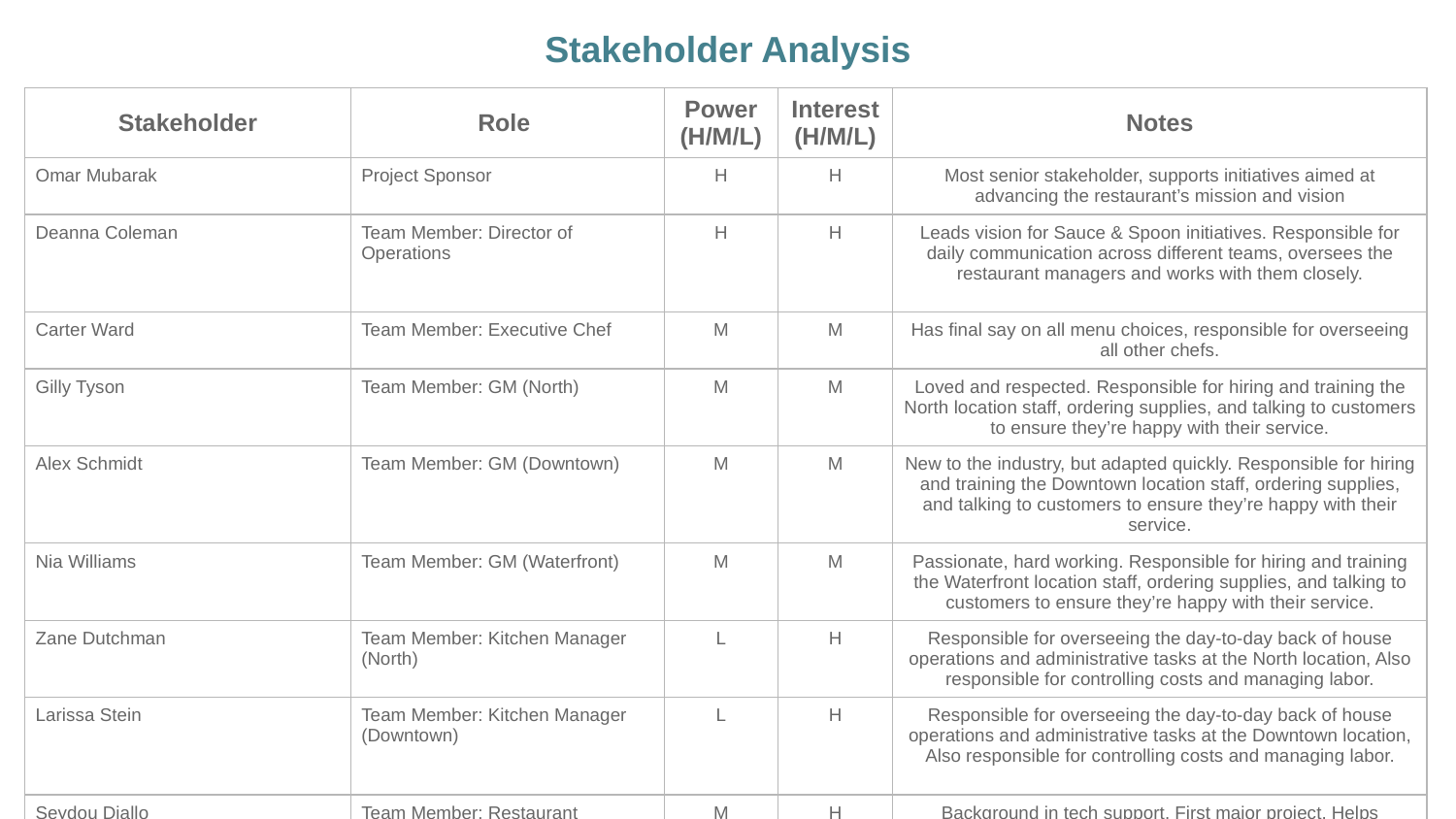

Stakeholder Analysis
| Stakeholder | Role | Power (H/M/L) | Interest (H/M/L) | Notes |
| --- | --- | --- | --- | --- |
| Omar Mubarak | Project Sponsor | H | H | Most senior stakeholder, supports initiatives aimed at advancing the restaurant’s mission and vision |
| Deanna Coleman | Team Member: Director of Operations | H | H | Leads vision for Sauce & Spoon initiatives. Responsible for daily communication across different teams, oversees the restaurant managers and works with them closely. |
| Carter Ward | Team Member: Executive Chef | M | M | Has final say on all menu choices, responsible for overseeing all other chefs. |
| Gilly Tyson | Team Member: GM (North) | M | M | Loved and respected. Responsible for hiring and training the North location staff, ordering supplies, and talking to customers to ensure they’re happy with their service. |
| Alex Schmidt | Team Member: GM (Downtown) | M | M | New to the industry, but adapted quickly. Responsible for hiring and training the Downtown location staff, ordering supplies, and talking to customers to ensure they’re happy with their service. |
| Nia Williams | Team Member: GM (Waterfront) | M | M | Passionate, hard working. Responsible for hiring and training the Waterfront location staff, ordering supplies, and talking to customers to ensure they’re happy with their service. |
| Zane Dutchman | Team Member: Kitchen Manager (North) | L | H | Responsible for overseeing the day-to-day back of house operations and administrative tasks at the North location, Also responsible for controlling costs and managing labor. |
| Larissa Stein | Team Member: Kitchen Manager (Downtown) | L | H | Responsible for overseeing the day-to-day back of house operations and administrative tasks at the Downtown location, Also responsible for controlling costs and managing labor. |
| Seydou Diallo | Team Member: Restaurant Technology Consultant | M | H | Background in tech support. First major project. Helps restaurants implement cost-effective, easy-to-use, integrated tech systems. Determines needs, highlights where technology can streamline processes and improve guest experience, and designs and implements the appropriate solutions. |
|  |  |  |  |  |
|  |  |  |  |  |